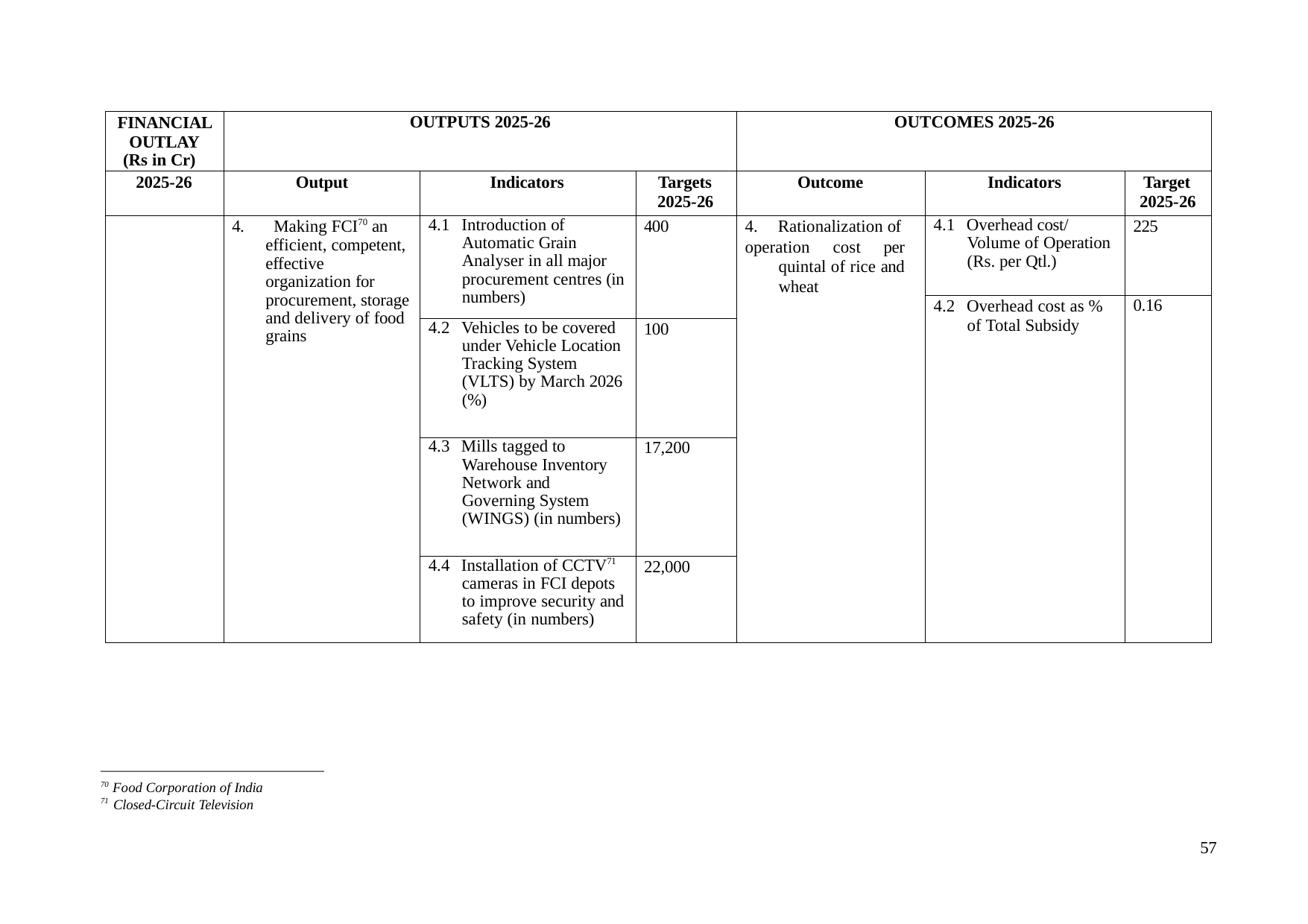

| FINANCIAL OUTLAY (Rs in Cr) | OUTPUTS 2025-26 |  |  | OUTCOMES 2025-26 |  |  |
| --- | --- | --- | --- | --- | --- | --- |
| 2025-26 | Output | Indicators | Targets 2025-26 | Outcome | Indicators | Target 2025-26 |
|  | 4. Making FCI70 an efficient, competent, effective organization for procurement, storage and delivery of food grains | 4.1 Introduction of Automatic Grain Analyser in all major procurement centres (in numbers) | 400 | 4. Rationalization of operation cost per quintal of rice and wheat | 4.1 Overhead cost/ Volume of Operation (Rs. per Qtl.) | 225 |
|  |  |  |  |  | 4.2 Overhead cost as % of Total Subsidy | 0.16 |
|  |  | 4.2 Vehicles to be covered under Vehicle Location Tracking System (VLTS) by March 2026 (%) | 100 |  |  |  |
|  |  | 4.3 Mills tagged to Warehouse Inventory Network and Governing System (WINGS) (in numbers) | 17,200 |  |  |  |
|  |  | 4.4 Installation of CCTV71 cameras in FCI depots to improve security and safety (in numbers) | 22,000 |  |  |  |

70 Food Corporation of India
71 Closed-Circuit Television
57